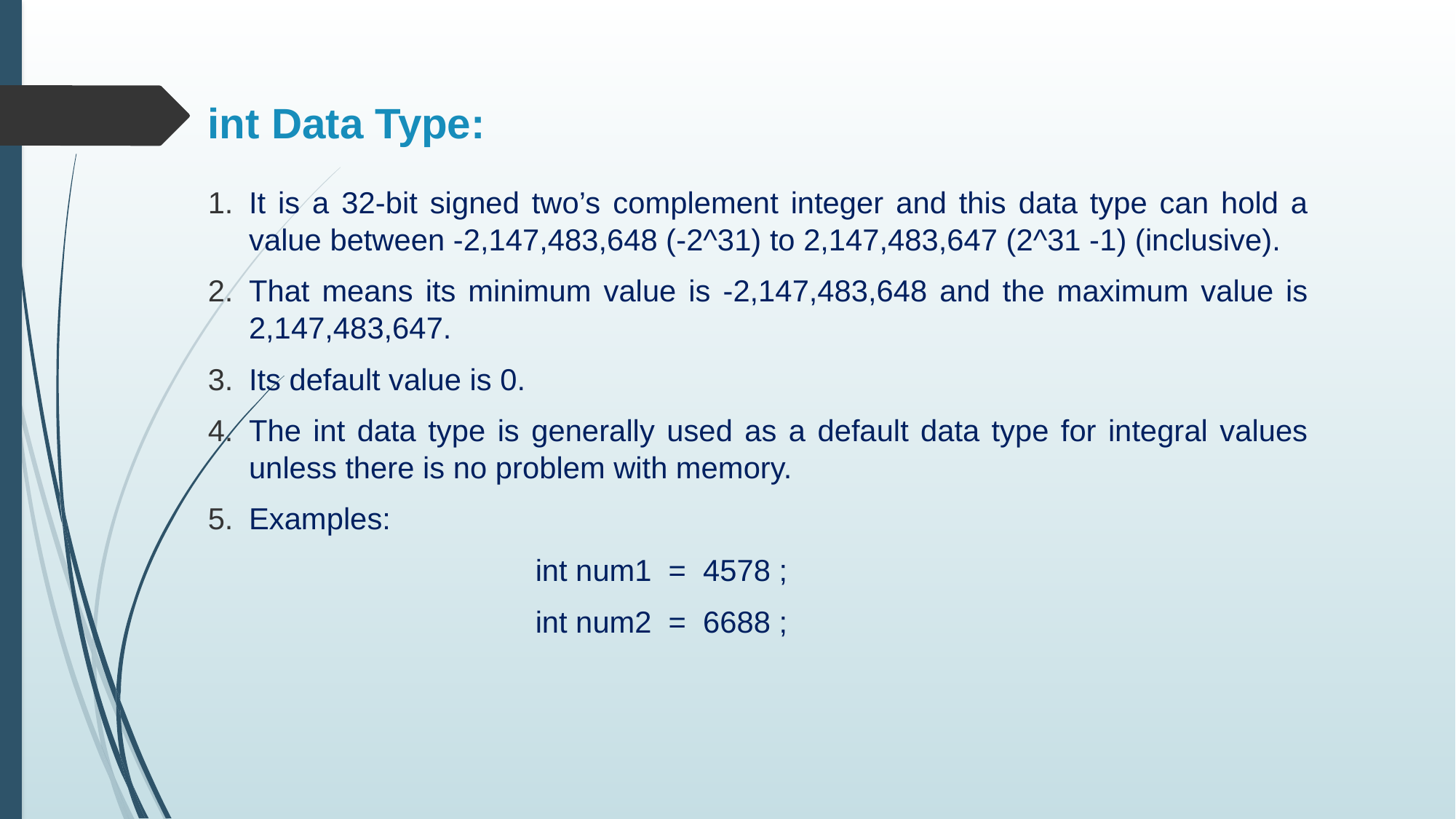

# int Data Type:
It is a 32-bit signed two’s complement integer and this data type can hold a value between -2,147,483,648 (-2^31) to 2,147,483,647 (2^31 -1) (inclusive).
That means its minimum value is -2,147,483,648 and the maximum value is 2,147,483,647.
Its default value is 0.
The int data type is generally used as a default data type for integral values unless there is no problem with memory.
Examples:
			int num1  =  4578 ;
			int num2  =  6688 ;